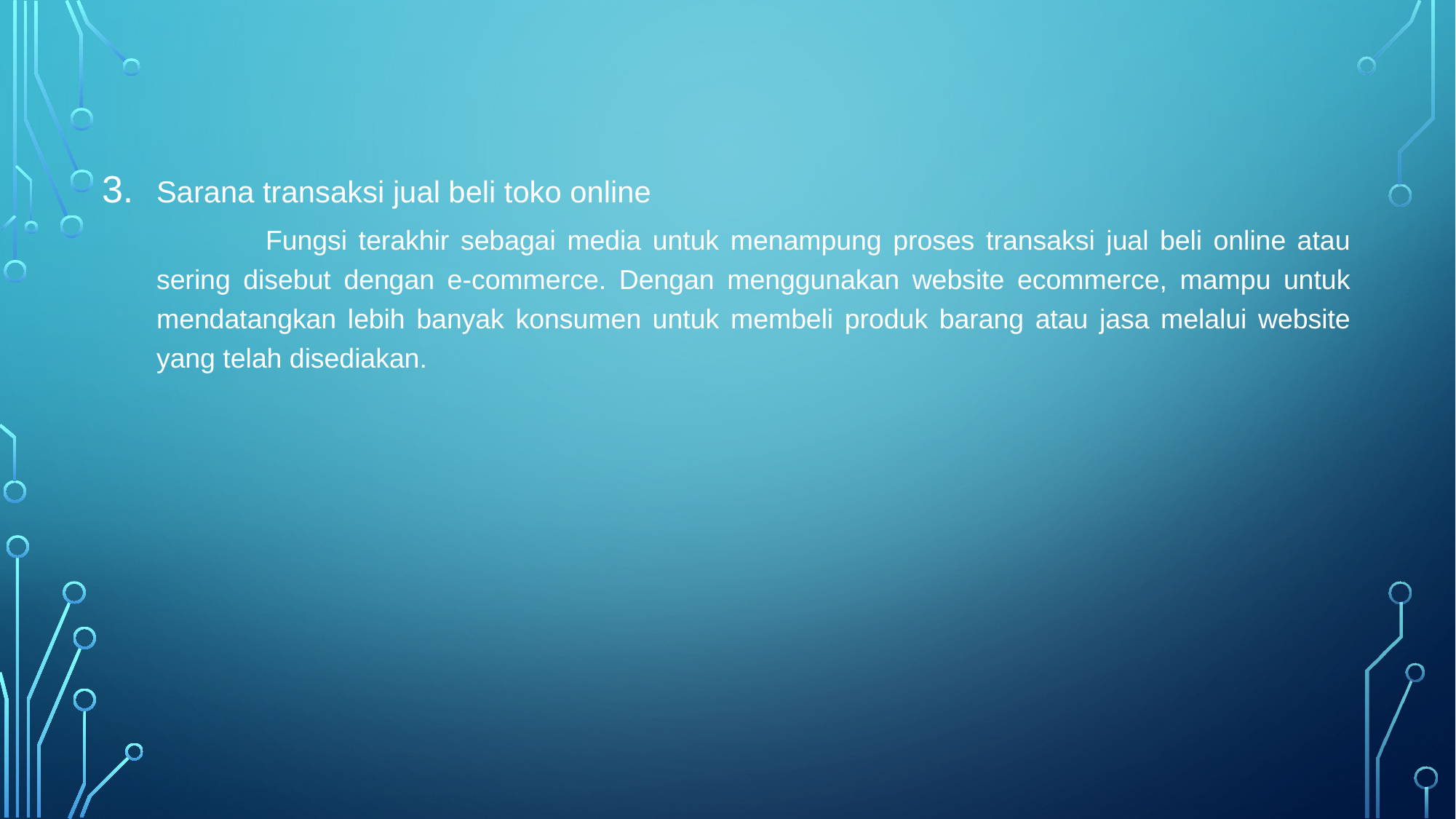

Sarana transaksi jual beli toko online
	Fungsi terakhir sebagai media untuk menampung proses transaksi jual beli online atau sering disebut dengan e-commerce. Dengan menggunakan website ecommerce, mampu untuk mendatangkan lebih banyak konsumen untuk membeli produk barang atau jasa melalui website yang telah disediakan.